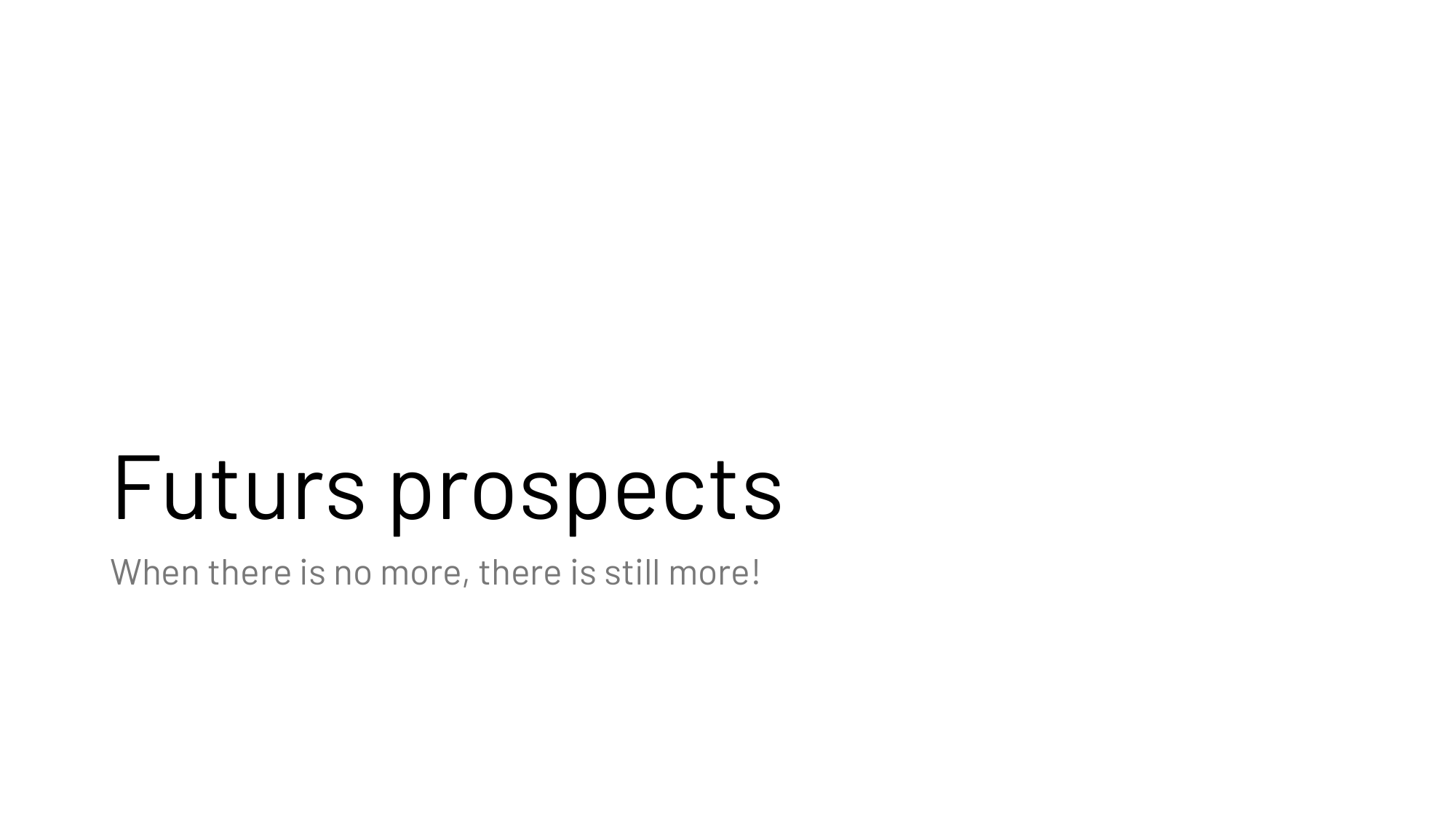

# Futurs prospects
When there is no more, there is still more!